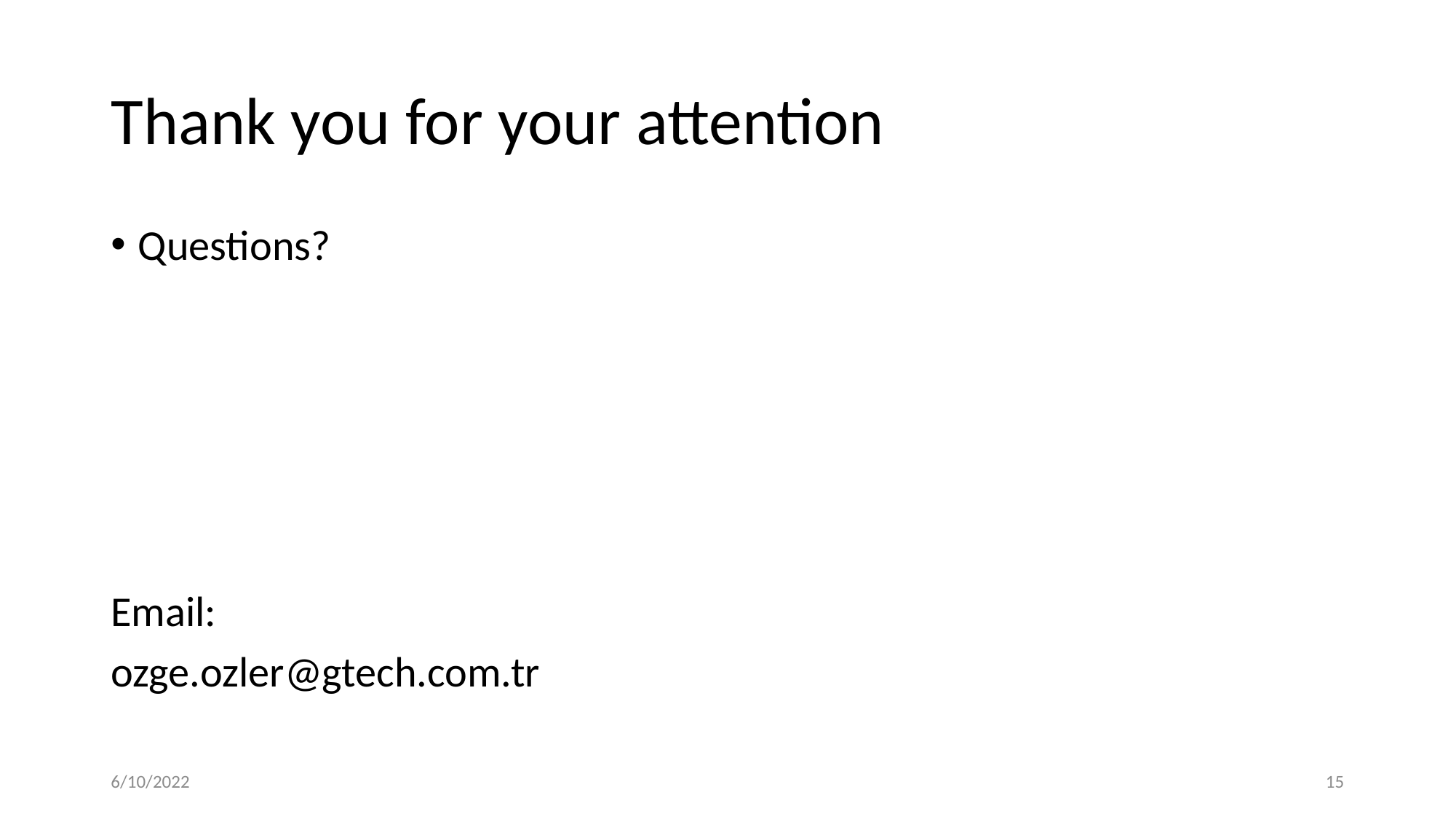

# Thank you for your attention
Questions?

Email:
ozge.ozler@gtech.com.tr
6/10/2022
15